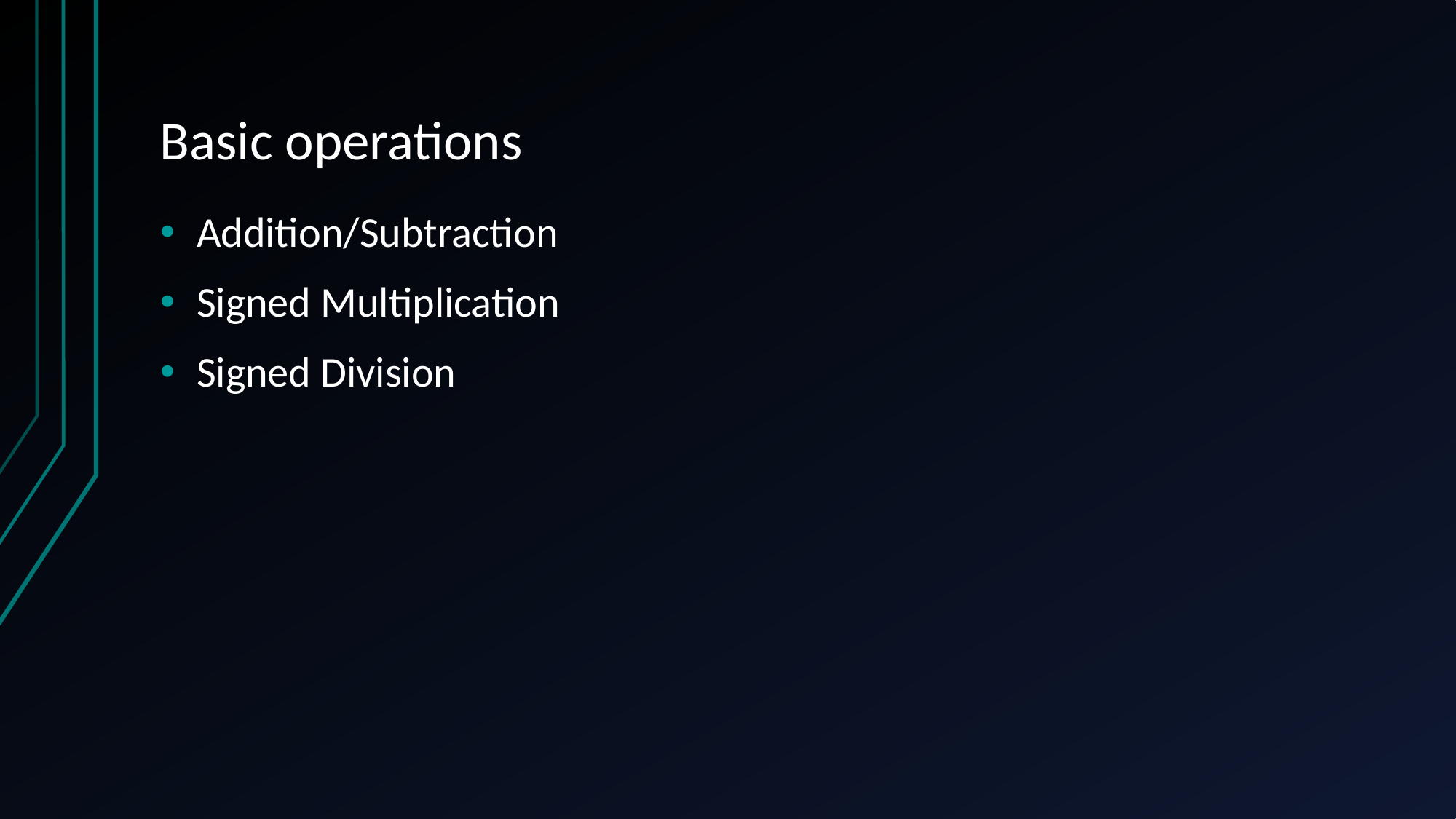

# Basic operations
Addition/Subtraction
Signed Multiplication
Signed Division